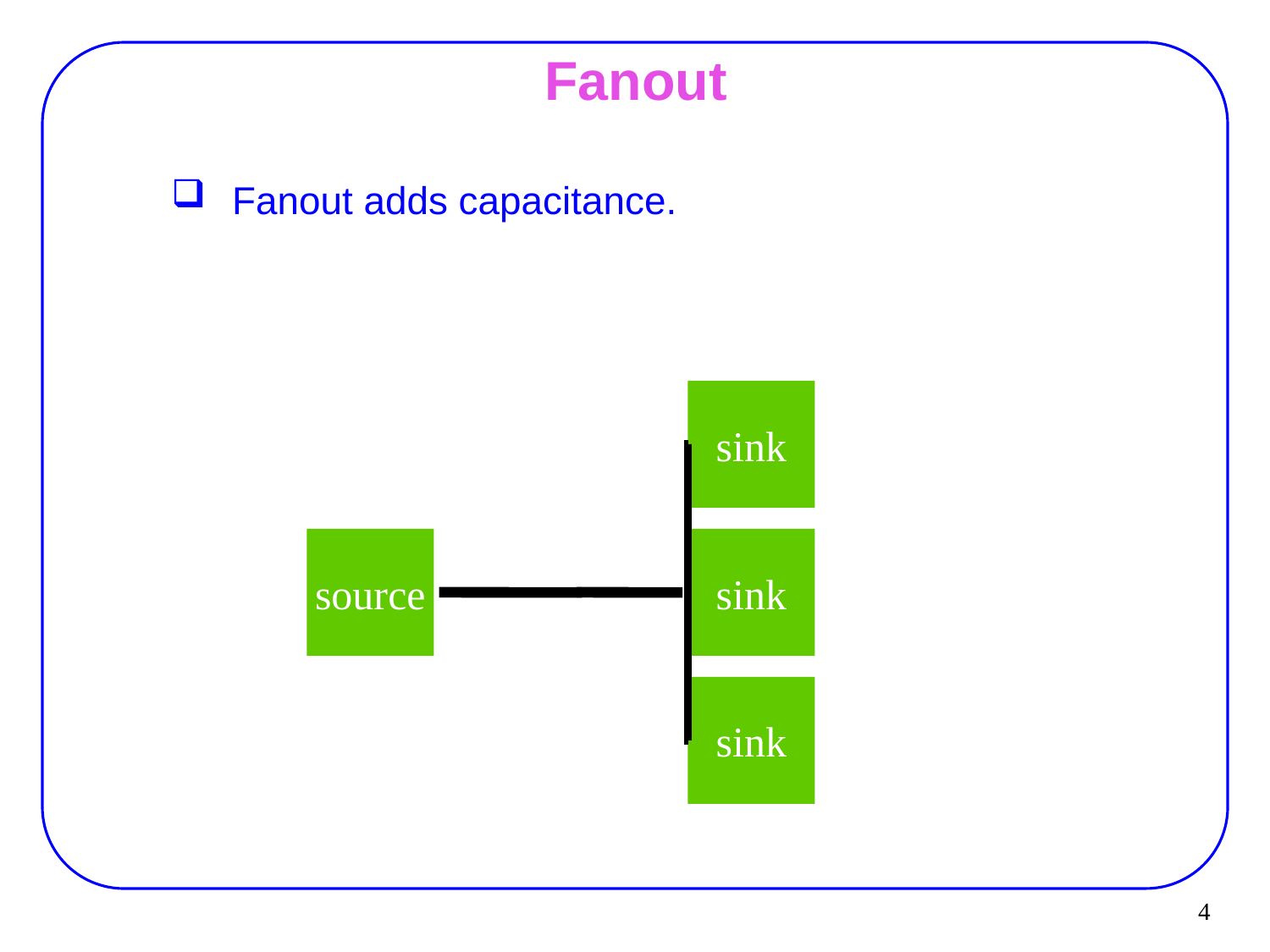

مرتضي صاحب الزماني
4
# Fanout
Fanout adds capacitance.
sink
source
sink

sink